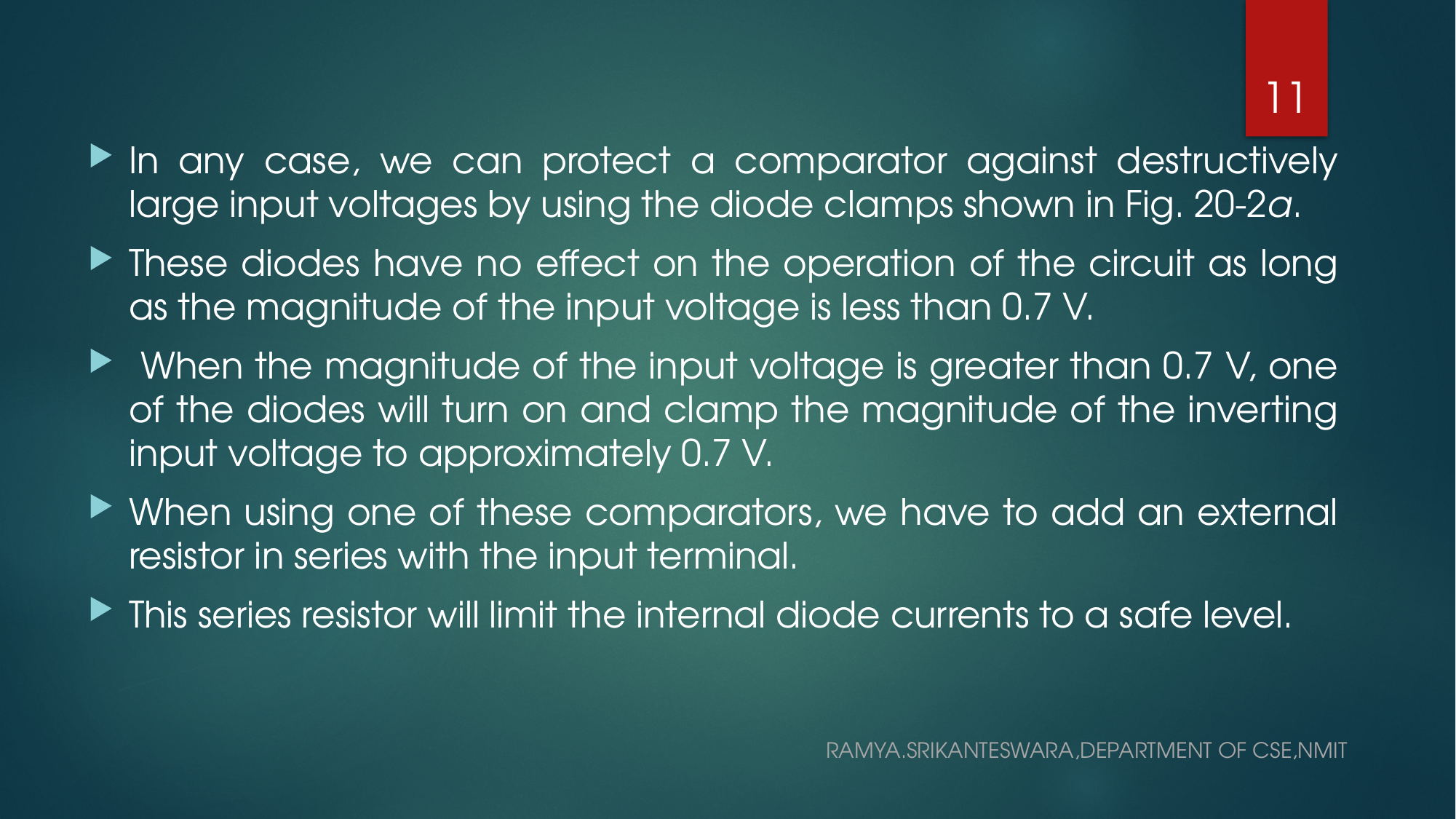

11
In any case, we can protect a comparator against destructively large input voltages by using the diode clamps shown in Fig. 20-2a.
These diodes have no effect on the operation of the circuit as long as the magnitude of the input voltage is less than 0.7 V.
 When the magnitude of the input voltage is greater than 0.7 V, one of the diodes will turn on and clamp the magnitude of the inverting input voltage to approximately 0.7 V.
When using one of these comparators, we have to add an external resistor in series with the input terminal.
This series resistor will limit the internal diode currents to a safe level.
RAMYA.SRIKANTESWARA,DEPARTMENT OF CSE,NMIT